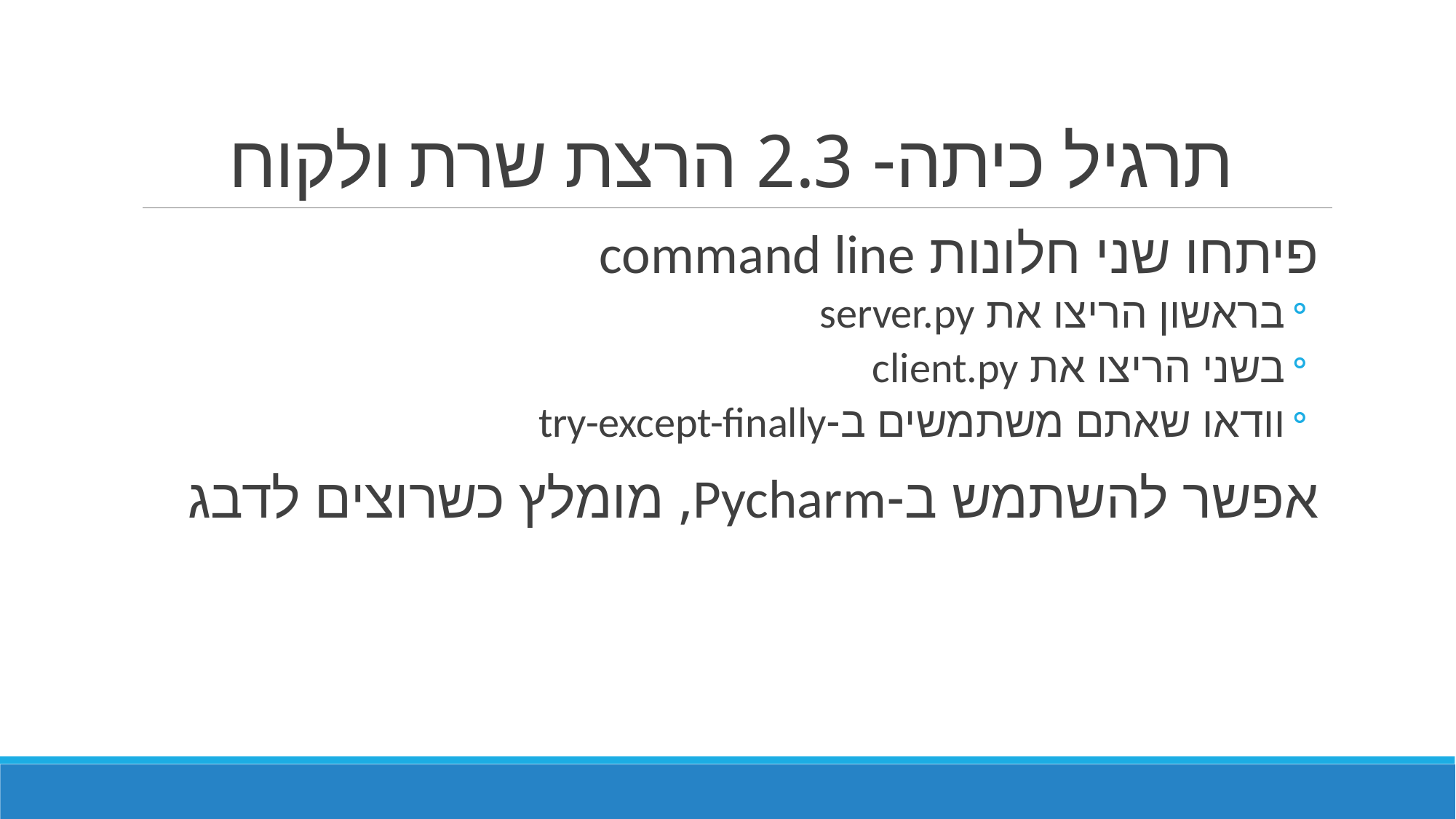

# תרגיל כיתה- 2.3 הרצת שרת ולקוח
פיתחו שני חלונות command line
בראשון הריצו את server.py
בשני הריצו את client.py
וודאו שאתם משתמשים ב-try-except-finally
אפשר להשתמש ב-Pycharm, מומלץ כשרוצים לדבג